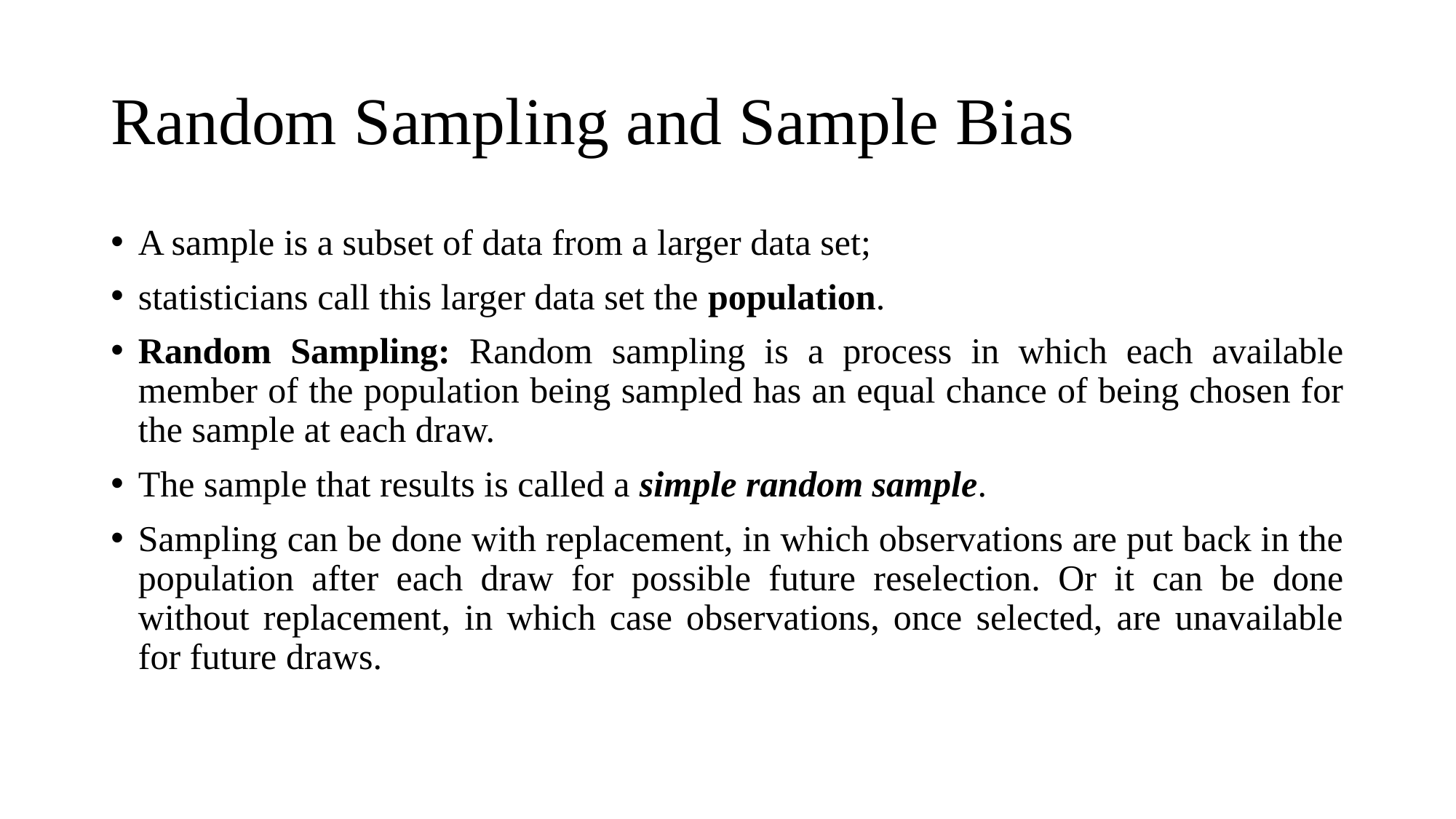

# Random Sampling and Sample Bias
A sample is a subset of data from a larger data set;
statisticians call this larger data set the population.
Random Sampling: Random sampling is a process in which each available member of the population being sampled has an equal chance of being chosen for the sample at each draw.
The sample that results is called a simple random sample.
Sampling can be done with replacement, in which observations are put back in the population after each draw for possible future reselection. Or it can be done without replacement, in which case observations, once selected, are unavailable for future draws.